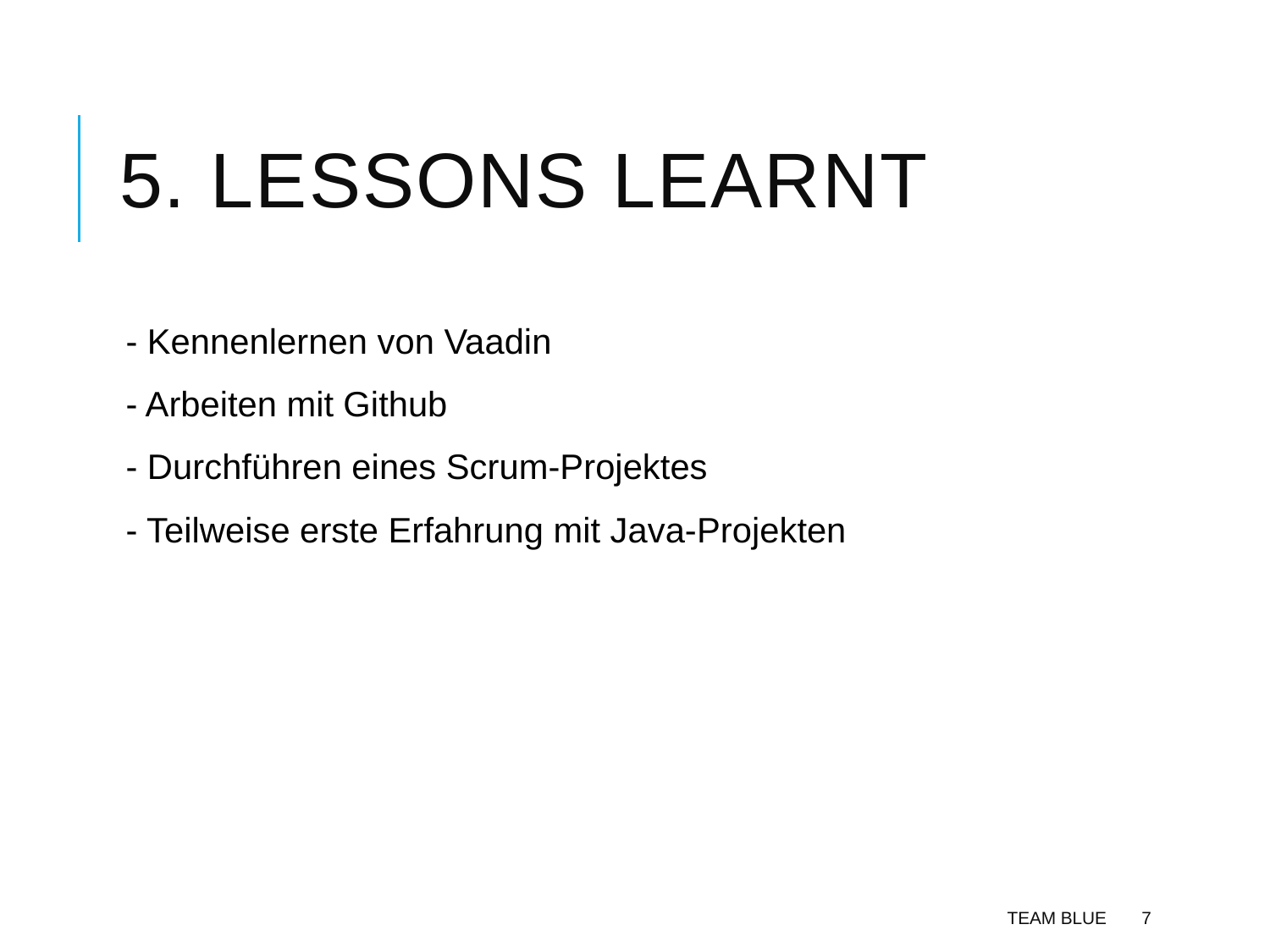

# 5. Lessons learnt
- Kennenlernen von Vaadin
- Arbeiten mit Github
- Durchführen eines Scrum-Projektes
- Teilweise erste Erfahrung mit Java-Projekten
Team Blue
7